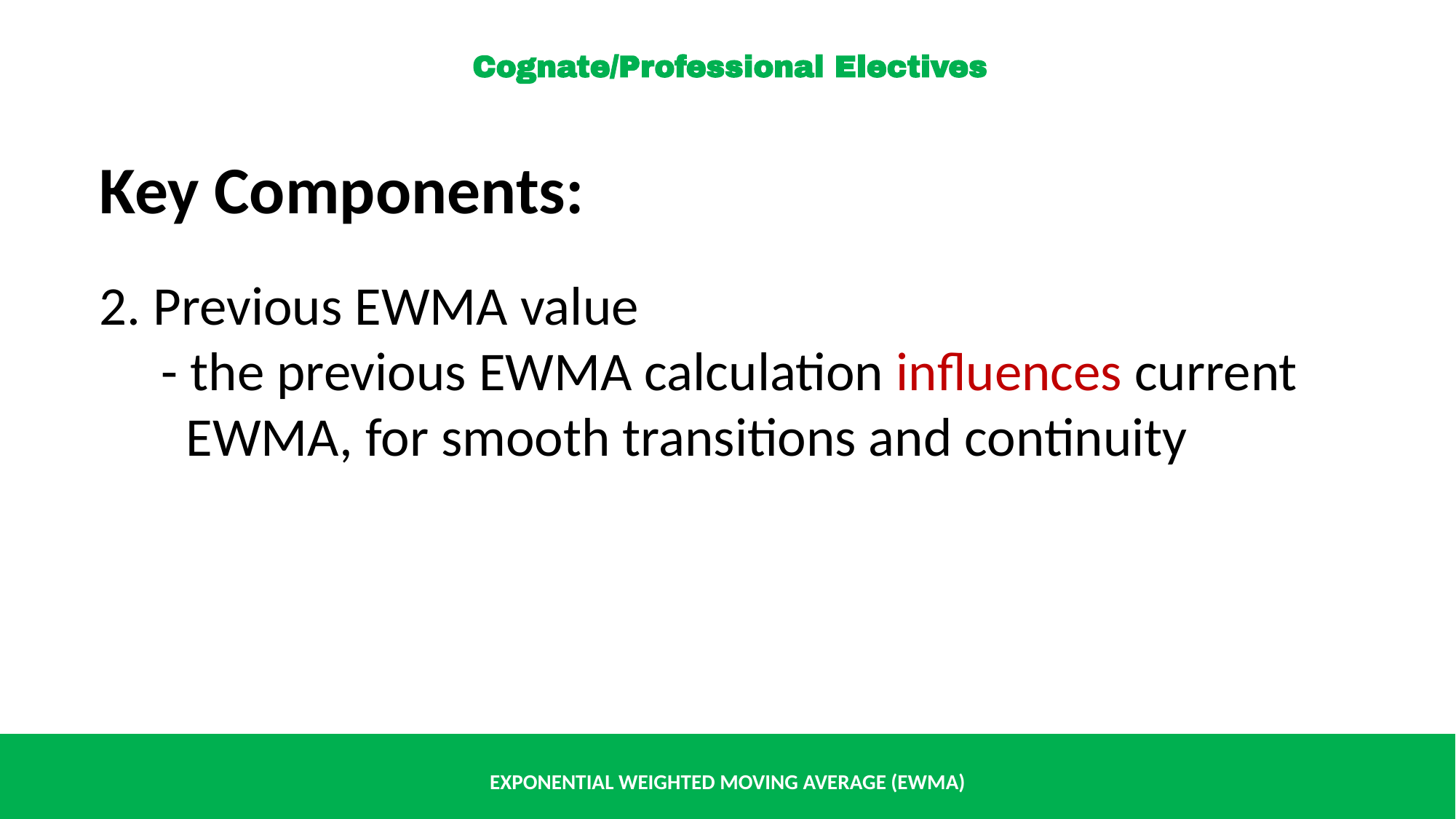

Key Components:

2. Previous EWMA value
     - the previous EWMA calculation influences current
       EWMA, for smooth transitions and continuity